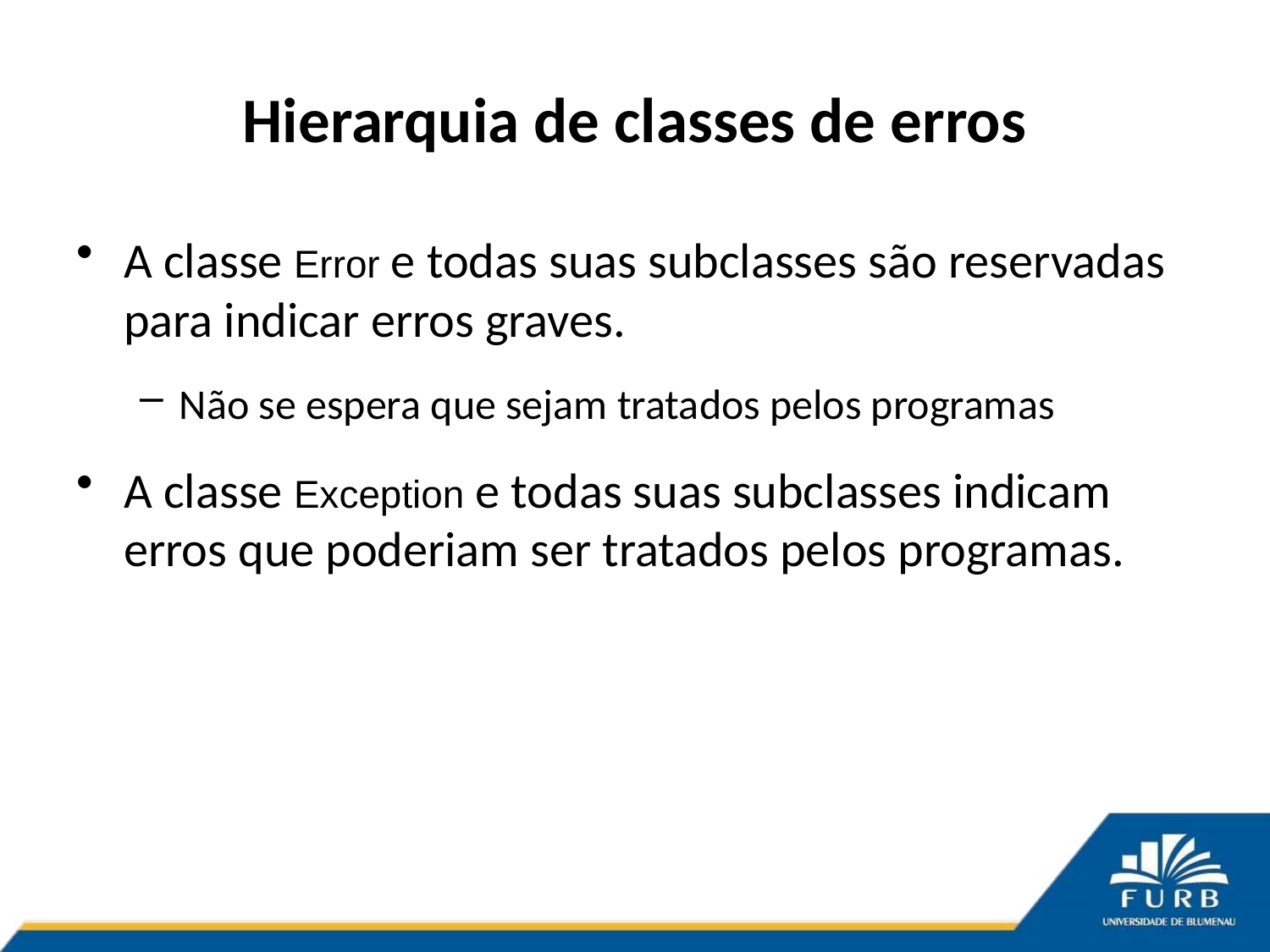

# Hierarquia de classes de erros
A classe Error e todas suas subclasses são reservadas para indicar erros graves.
Não se espera que sejam tratados pelos programas
A classe Exception e todas suas subclasses indicam erros que poderiam ser tratados pelos programas.